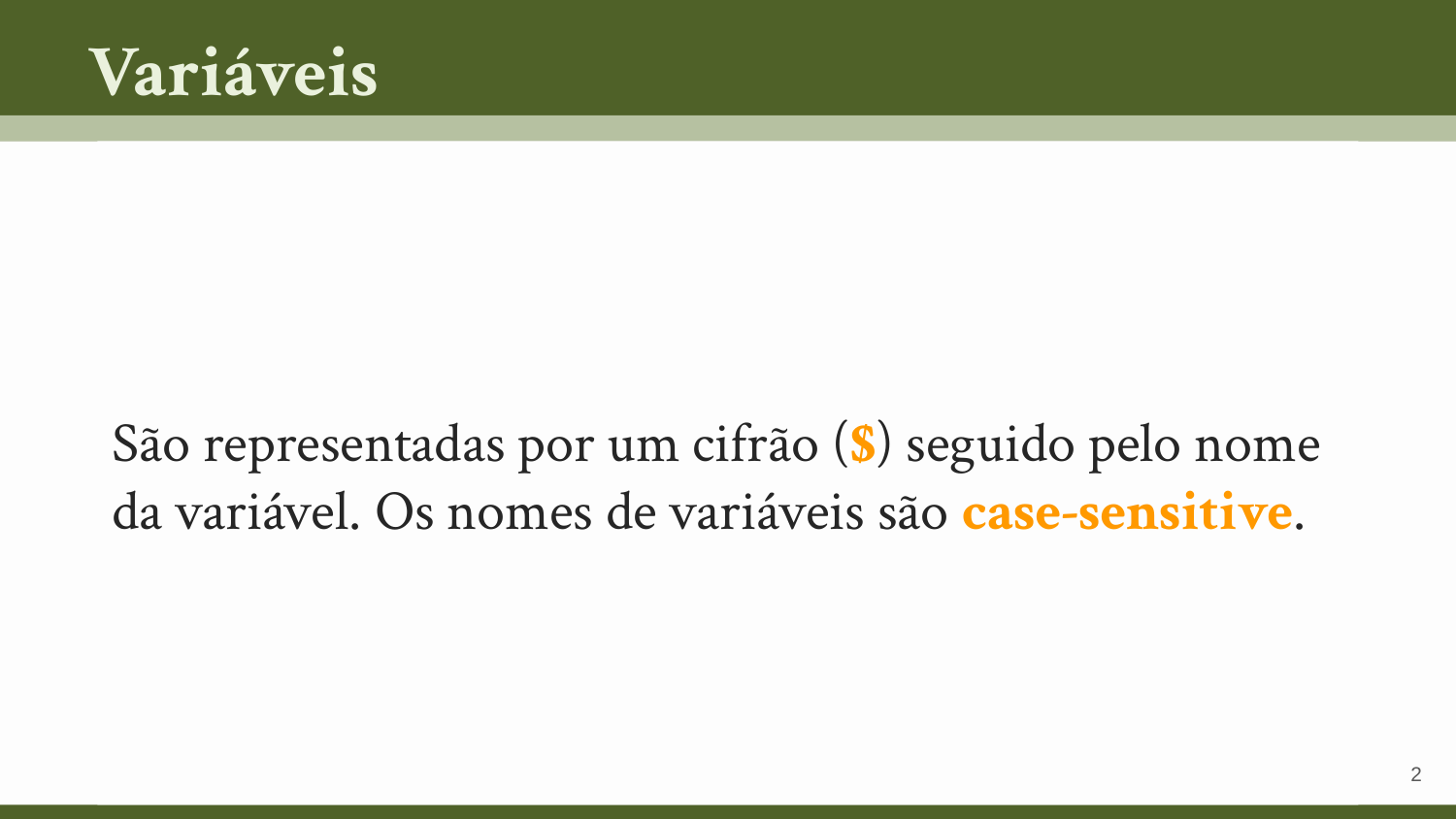

Variáveis

São representadas por um cifrão ($) seguido pelo nome da variável. Os nomes de variáveis são case-sensitive.

2